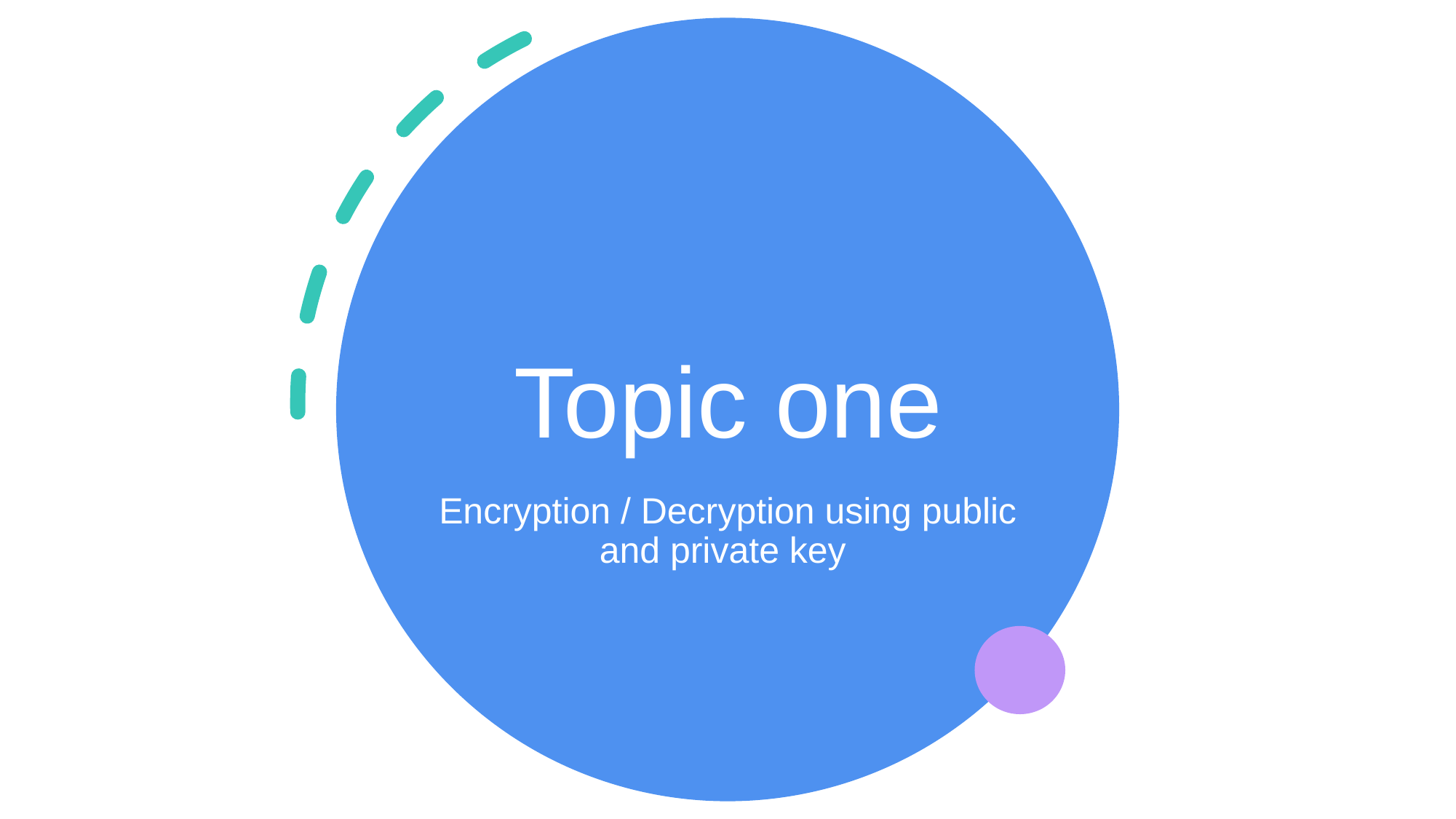

# Topic one
Encryption / Decryption using public and private key